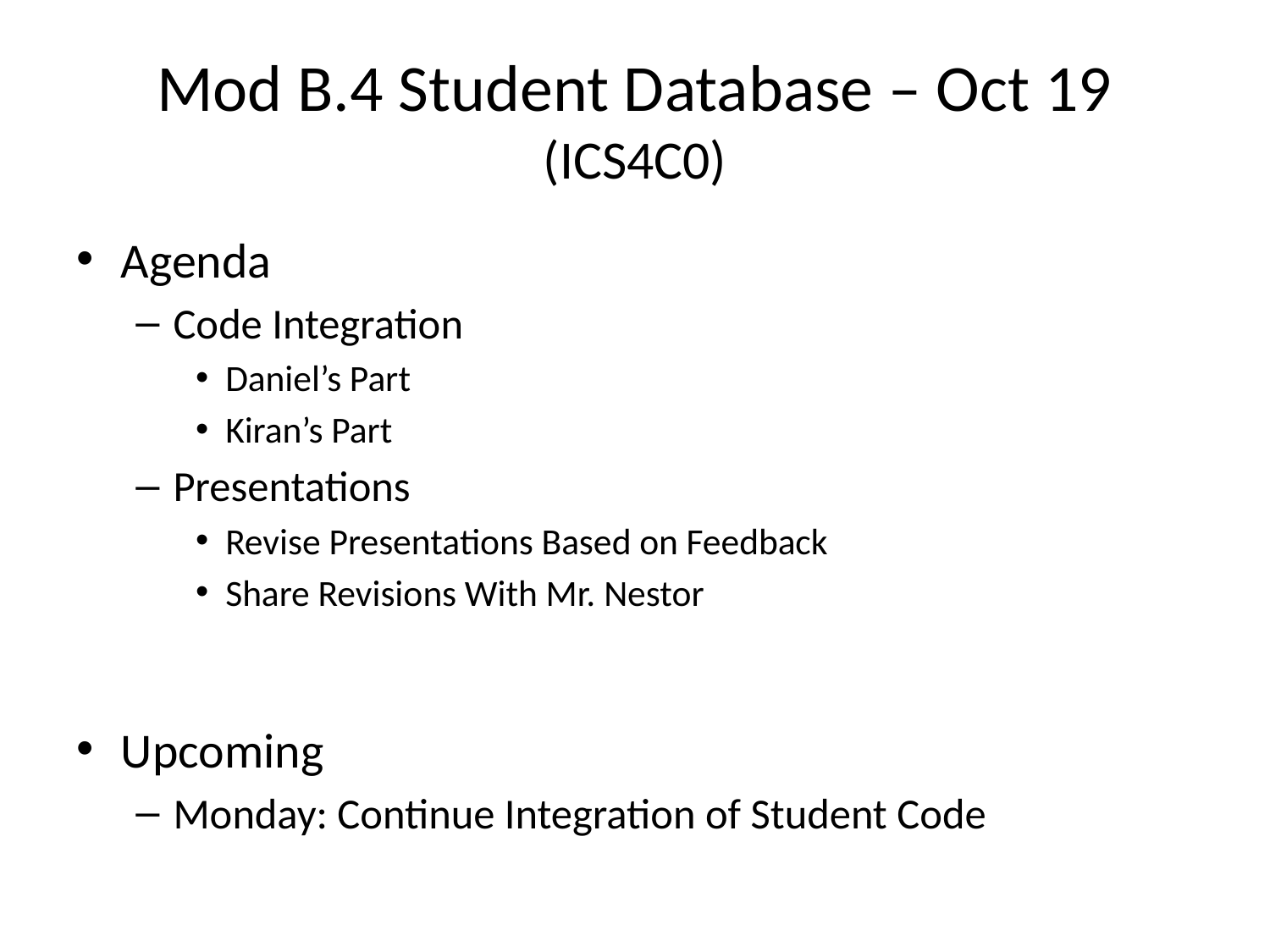

# Mod B.4 Student Database – Oct 19 (ICS4C0)
Agenda
Code Integration
Daniel’s Part
Kiran’s Part
Presentations
Revise Presentations Based on Feedback
Share Revisions With Mr. Nestor

Upcoming
Monday: Continue Integration of Student Code